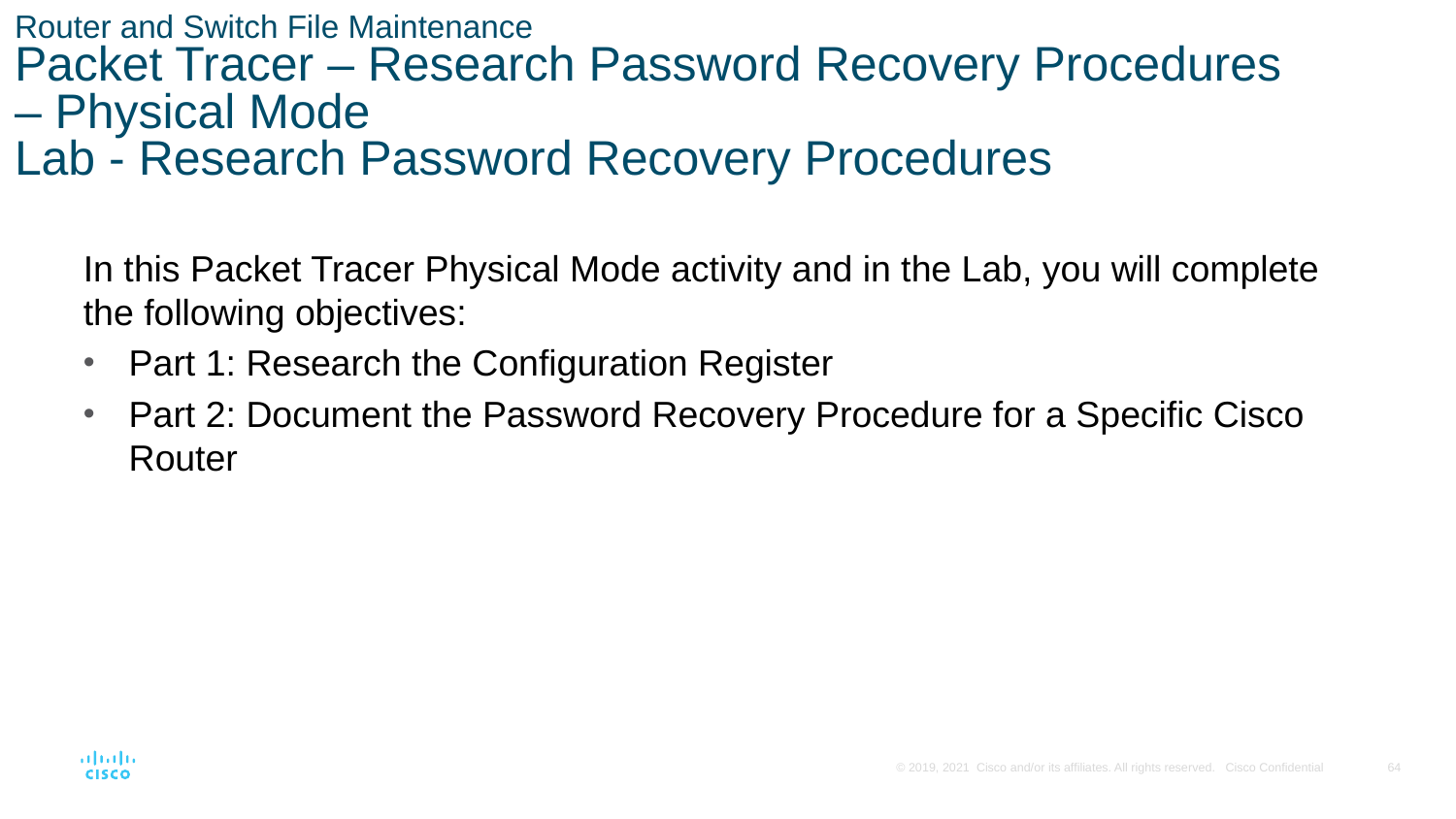

# Router and Switch File Maintenance Packet Tracer – Research Password Recovery Procedures – Physical Mode Lab - Research Password Recovery Procedures
In this Packet Tracer Physical Mode activity and in the Lab, you will complete the following objectives:
Part 1: Research the Configuration Register
Part 2: Document the Password Recovery Procedure for a Specific Cisco Router